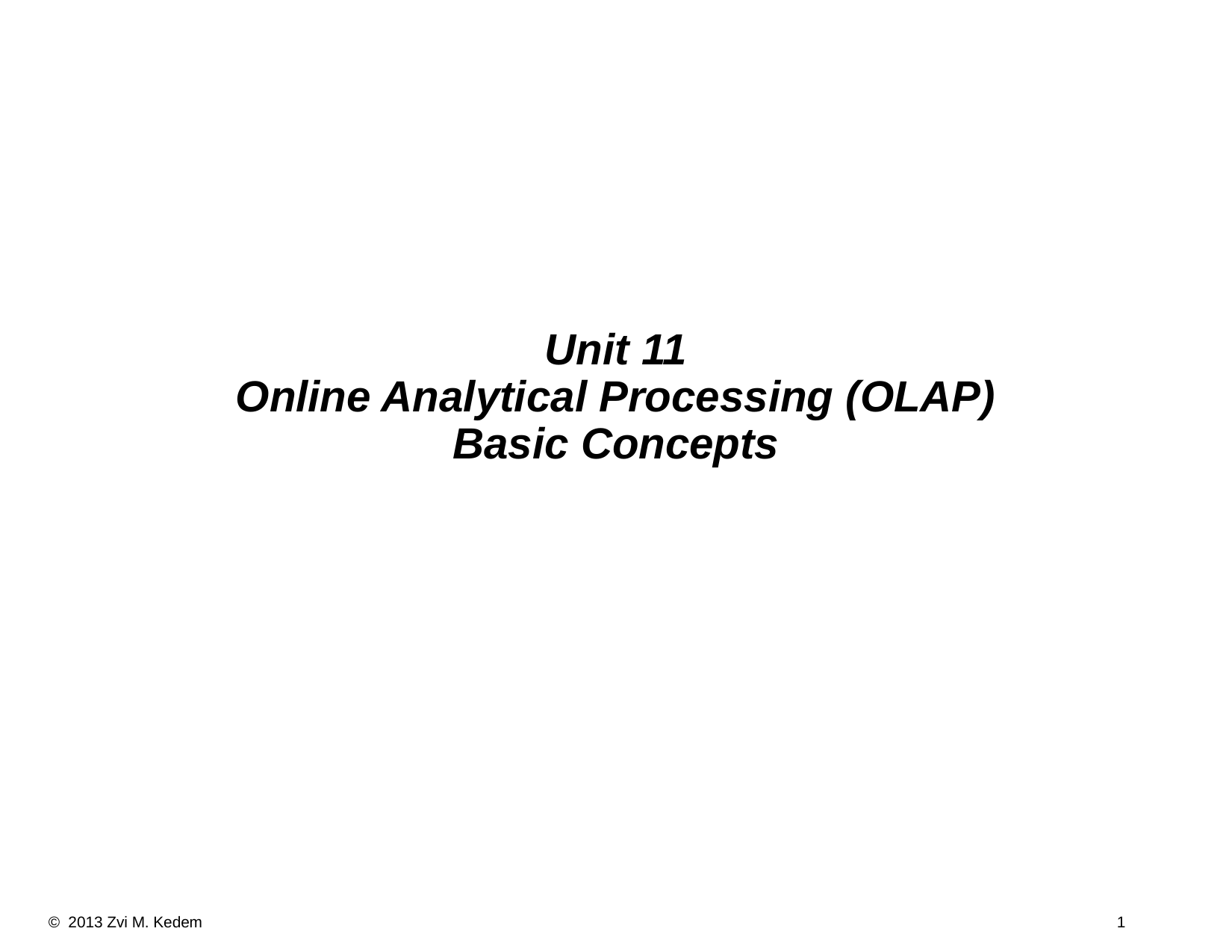

Unit 11
Online Analytical Processing (OLAP)
Basic Concepts